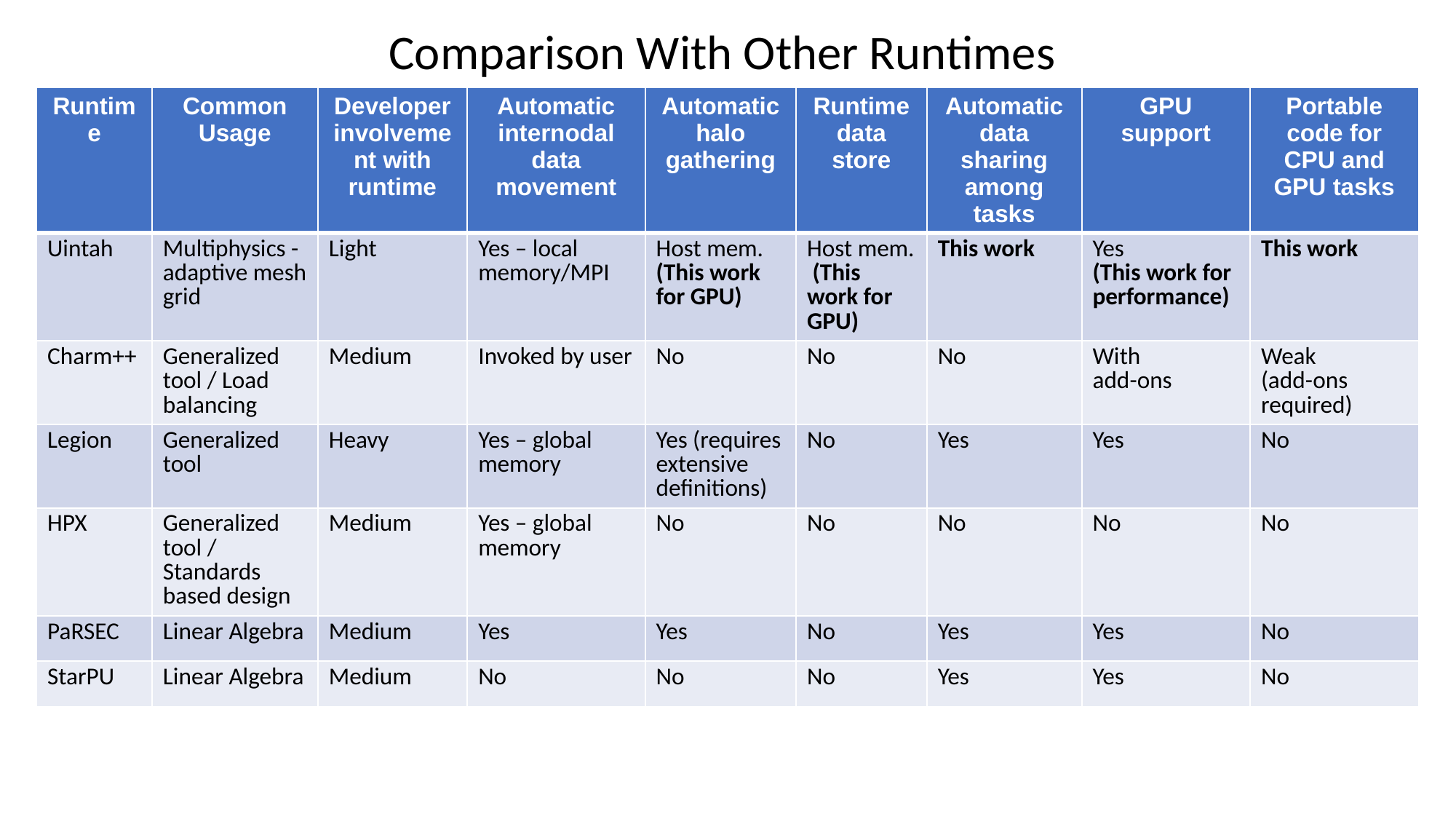

# Comparison With Other Runtimes
| Runtime | Common Usage | Developer involvement with runtime | Automatic internodal data movement | Automatic halo gathering | Runtime data store | Automatic data sharing among tasks | GPU support | Portable code for CPU and GPU tasks |
| --- | --- | --- | --- | --- | --- | --- | --- | --- |
| Uintah | Multiphysics - adaptive mesh grid | Light | Yes – local memory/MPI | Host mem. (This work for GPU) | Host mem. (This work for GPU) | This work | Yes (This work for performance) | This work |
| Charm++ | Generalized tool / Load balancing | Medium | Invoked by user | No | No | No | With add-ons | Weak (add-ons required) |
| Legion | Generalized tool | Heavy | Yes – global memory | Yes (requires extensive definitions) | No | Yes | Yes | No |
| HPX | Generalized tool / Standards based design | Medium | Yes – global memory | No | No | No | No | No |
| PaRSEC | Linear Algebra | Medium | Yes | Yes | No | Yes | Yes | No |
| StarPU | Linear Algebra | Medium | No | No | No | Yes | Yes | No |